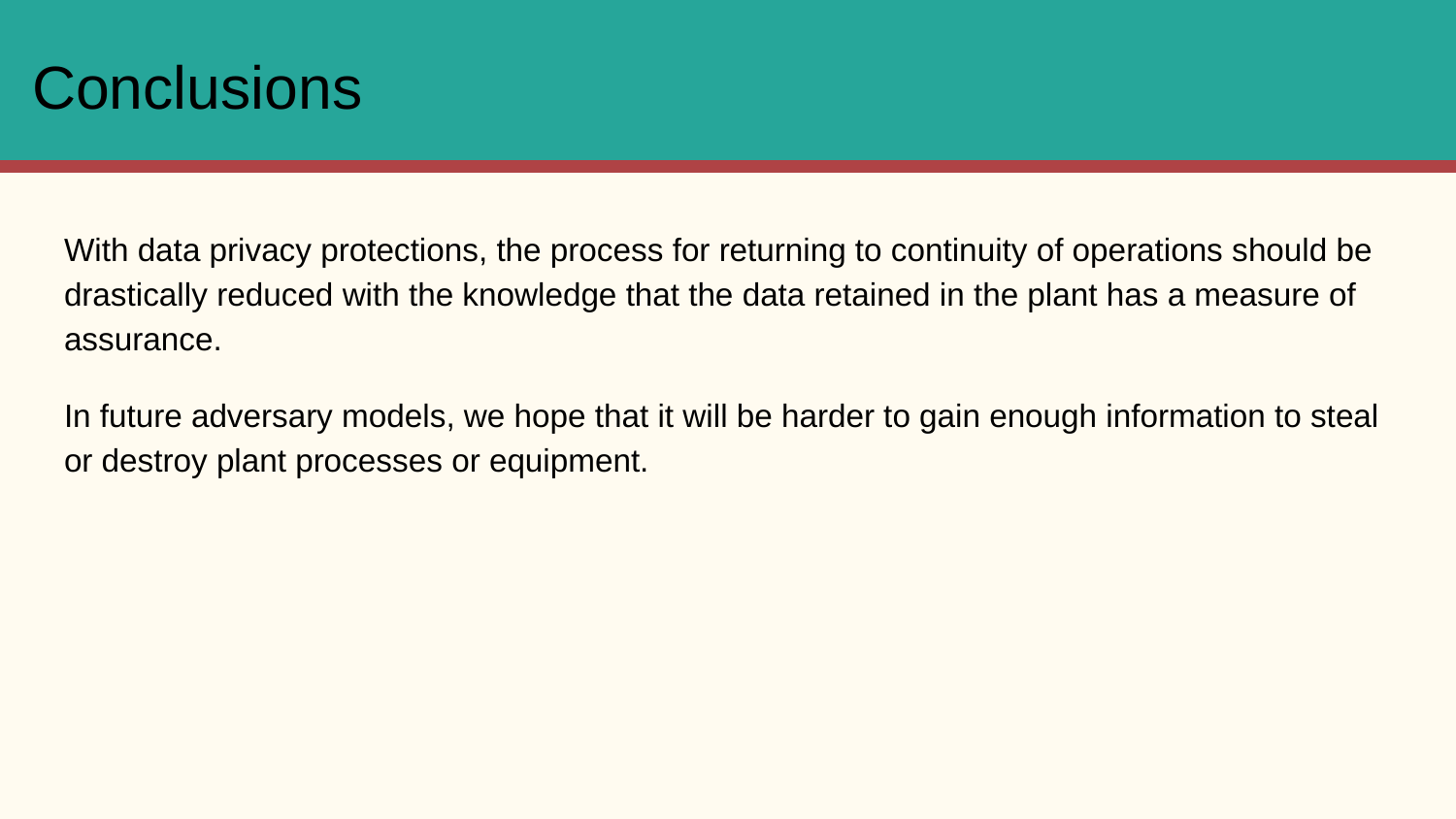

# Conclusions
With data privacy protections, the process for returning to continuity of operations should be drastically reduced with the knowledge that the data retained in the plant has a measure of assurance.
In future adversary models, we hope that it will be harder to gain enough information to steal or destroy plant processes or equipment.